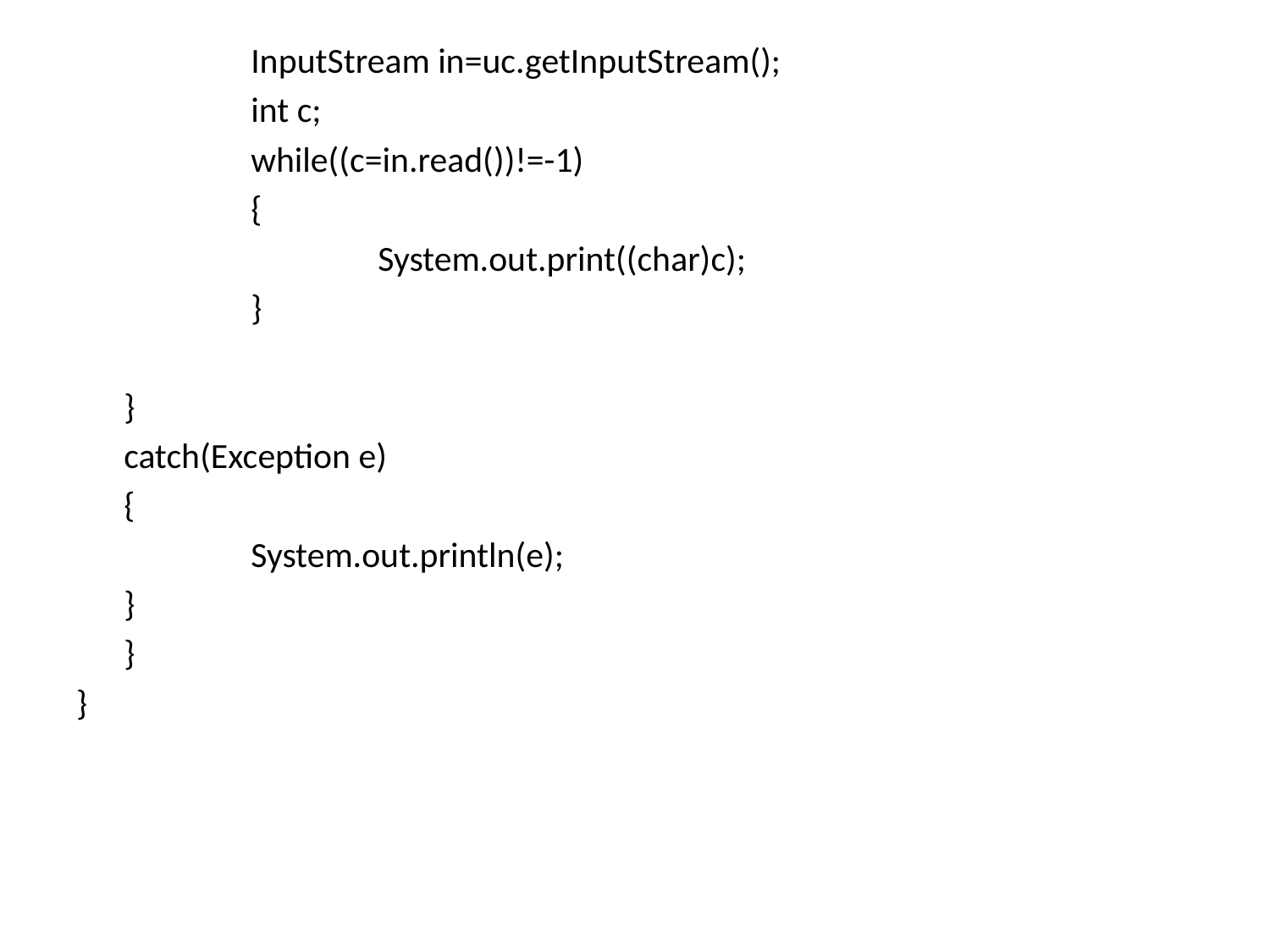

InputStream in=uc.getInputStream();
		int c;
		while((c=in.read())!=-1)
		{
			System.out.print((char)c);
		}

	}
	catch(Exception e)
	{
		System.out.println(e);
	}
	}
}